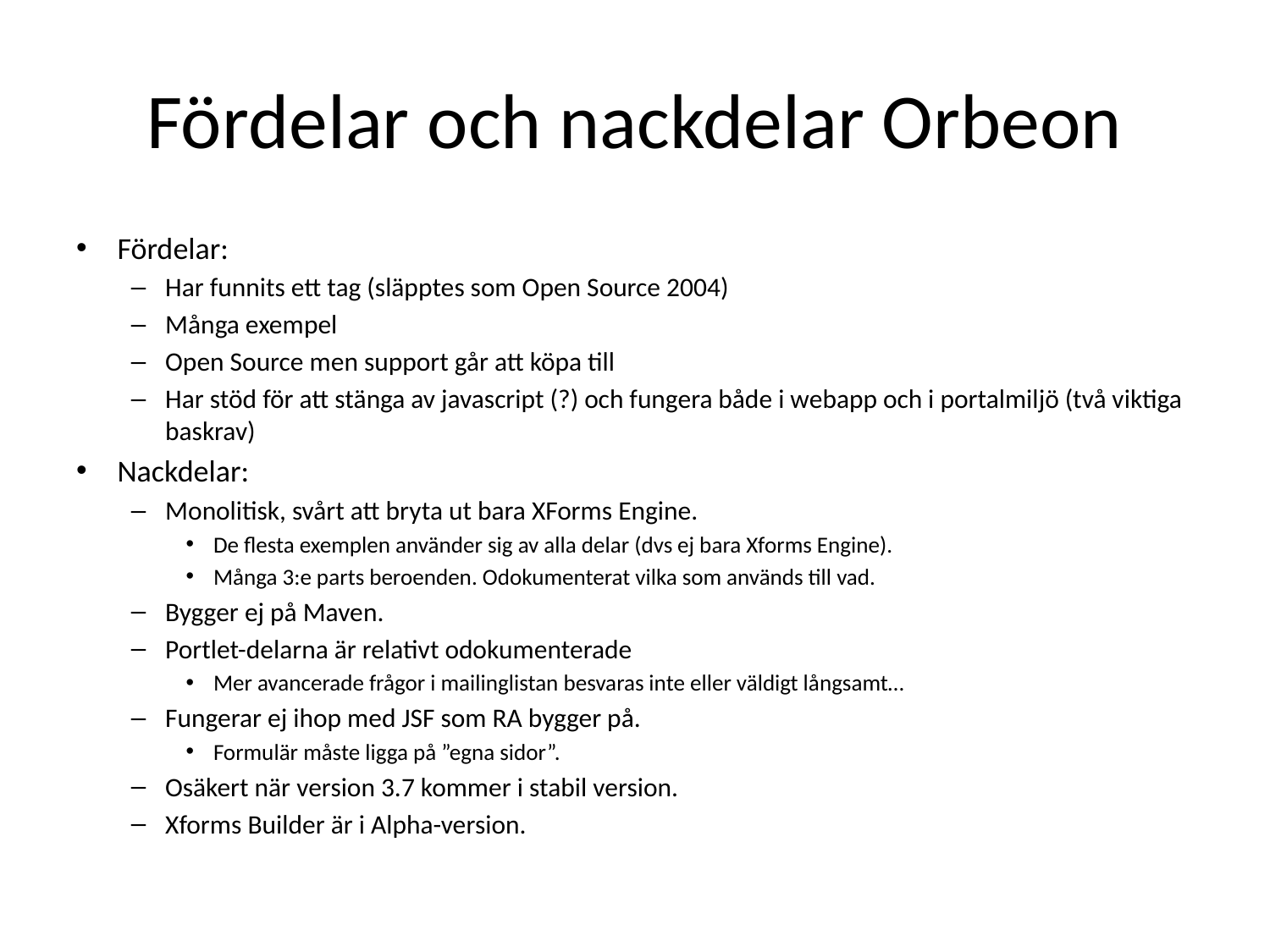

# Fördelar och nackdelar Orbeon
Fördelar:
Har funnits ett tag (släpptes som Open Source 2004)
Många exempel
Open Source men support går att köpa till
Har stöd för att stänga av javascript (?) och fungera både i webapp och i portalmiljö (två viktiga baskrav)
Nackdelar:
Monolitisk, svårt att bryta ut bara XForms Engine.
De flesta exemplen använder sig av alla delar (dvs ej bara Xforms Engine).
Många 3:e parts beroenden. Odokumenterat vilka som används till vad.
Bygger ej på Maven.
Portlet-delarna är relativt odokumenterade
Mer avancerade frågor i mailinglistan besvaras inte eller väldigt långsamt…
Fungerar ej ihop med JSF som RA bygger på.
Formulär måste ligga på ”egna sidor”.
Osäkert när version 3.7 kommer i stabil version.
Xforms Builder är i Alpha-version.